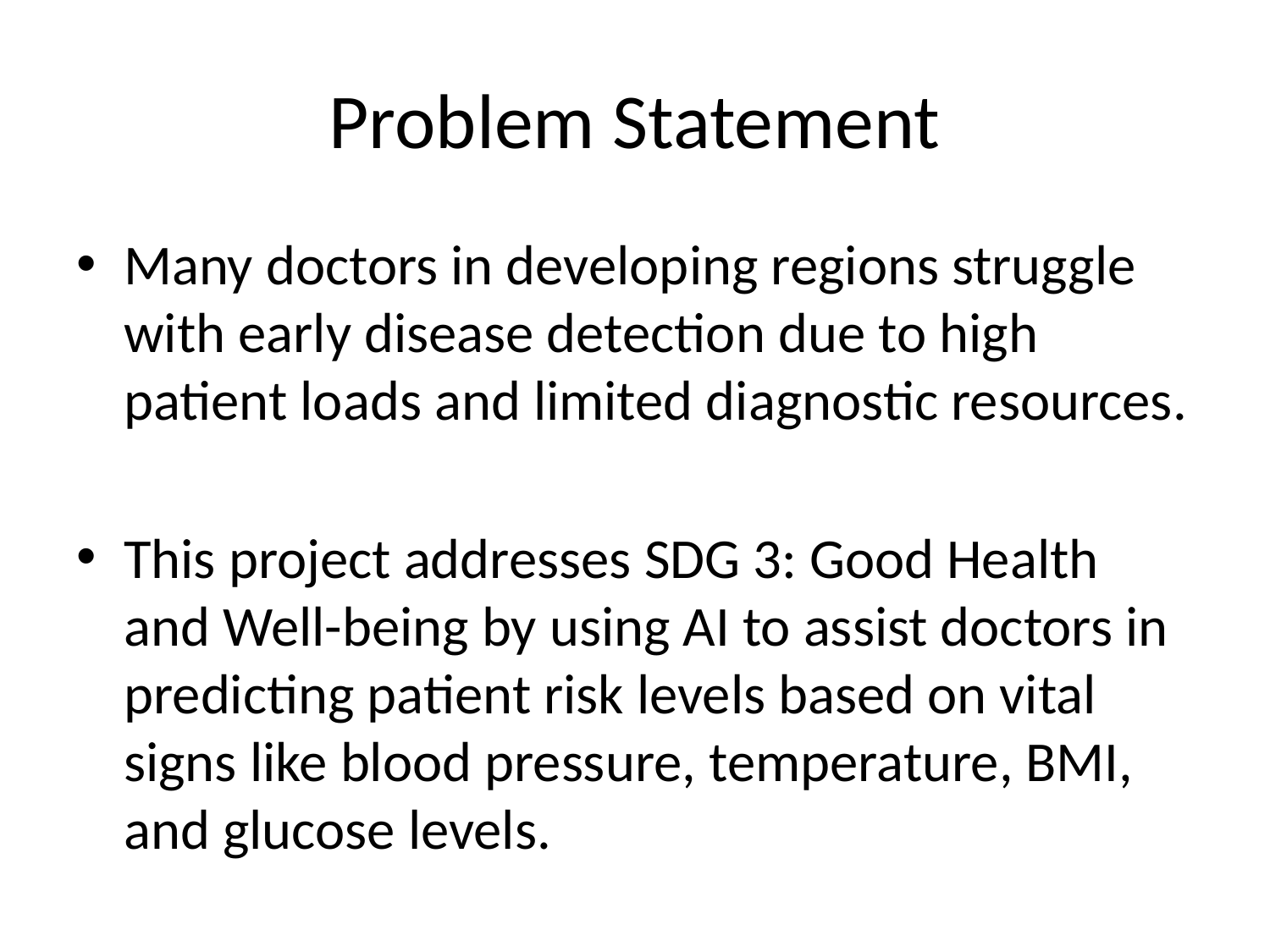

# Problem Statement
Many doctors in developing regions struggle with early disease detection due to high patient loads and limited diagnostic resources.

This project addresses SDG 3: Good Health and Well-being by using AI to assist doctors in predicting patient risk levels based on vital signs like blood pressure, temperature, BMI, and glucose levels.